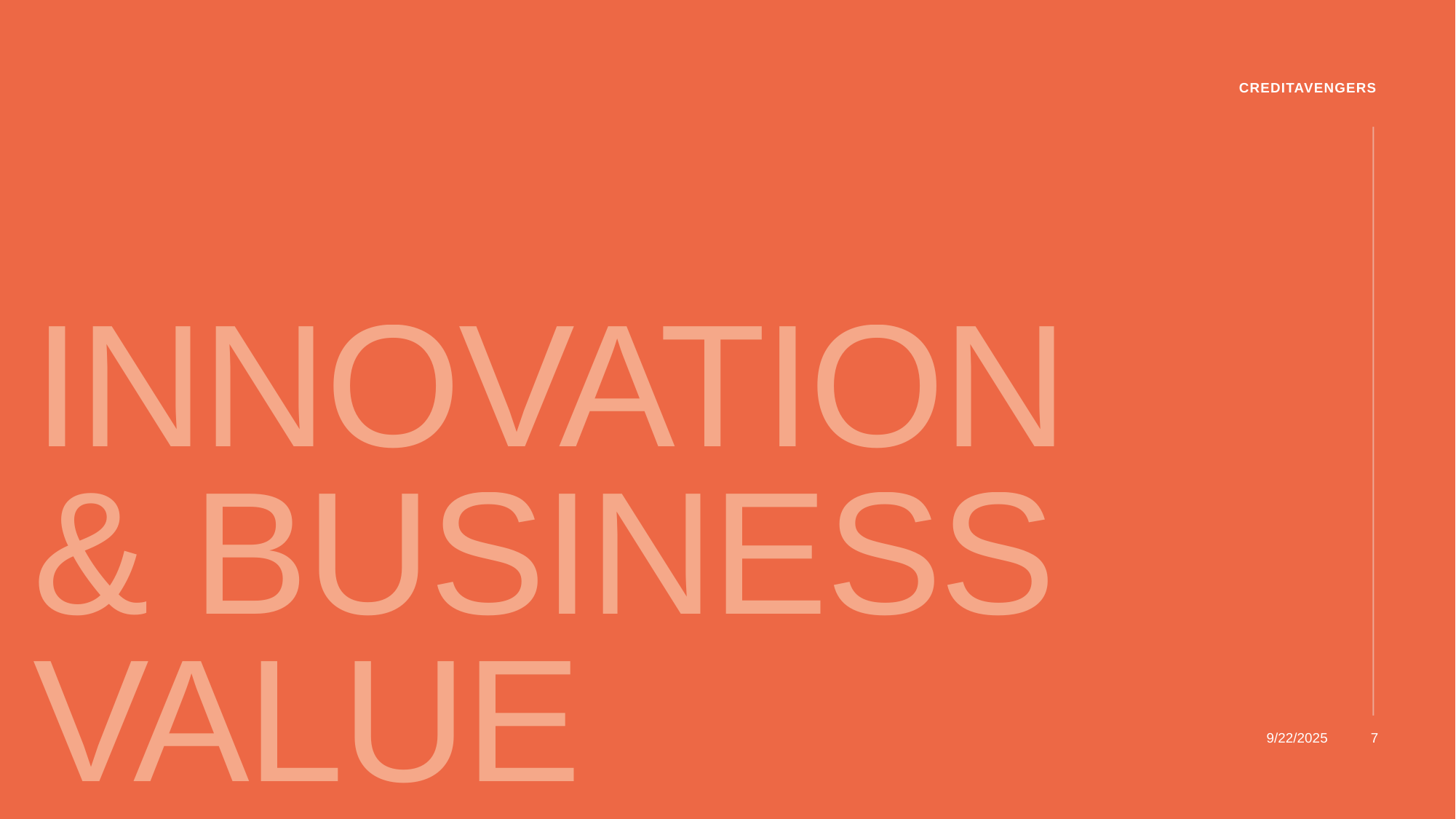

creditavengers
# Innovation & Business Value
9/22/2025
7